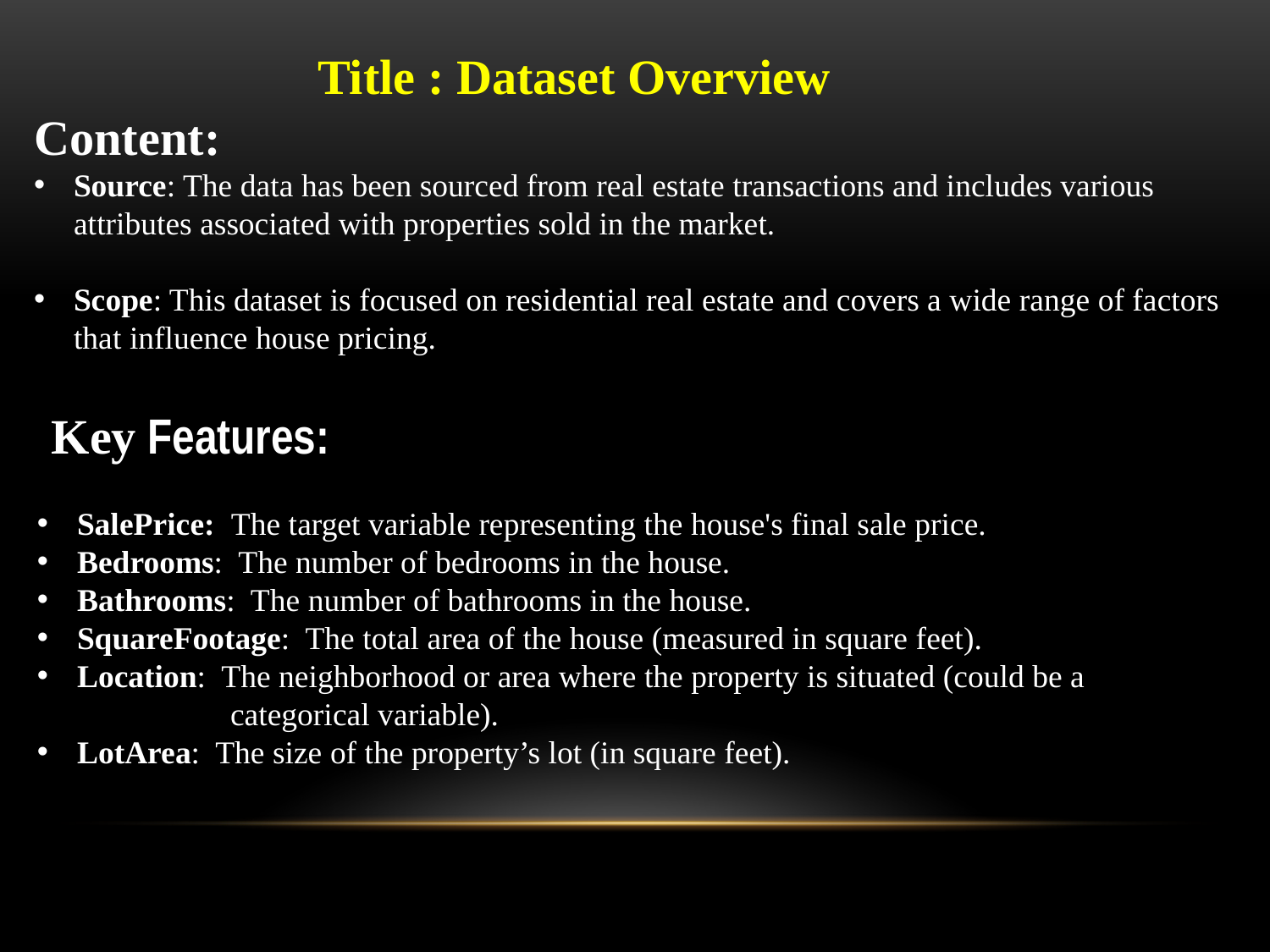

Title : Dataset Overview
Content:
Source: The data has been sourced from real estate transactions and includes various attributes associated with properties sold in the market.

Scope: This dataset is focused on residential real estate and covers a wide range of factors that influence house pricing.

 Key Features:

SalePrice:  The target variable representing the house's final sale price.
Bedrooms:  The number of bedrooms in the house.
Bathrooms:  The number of bathrooms in the house.
SquareFootage:  The total area of the house (measured in square feet).
Location:  The neighborhood or area where the property is situated (could be a
                        categorical variable).
LotArea:  The size of the property’s lot (in square feet).